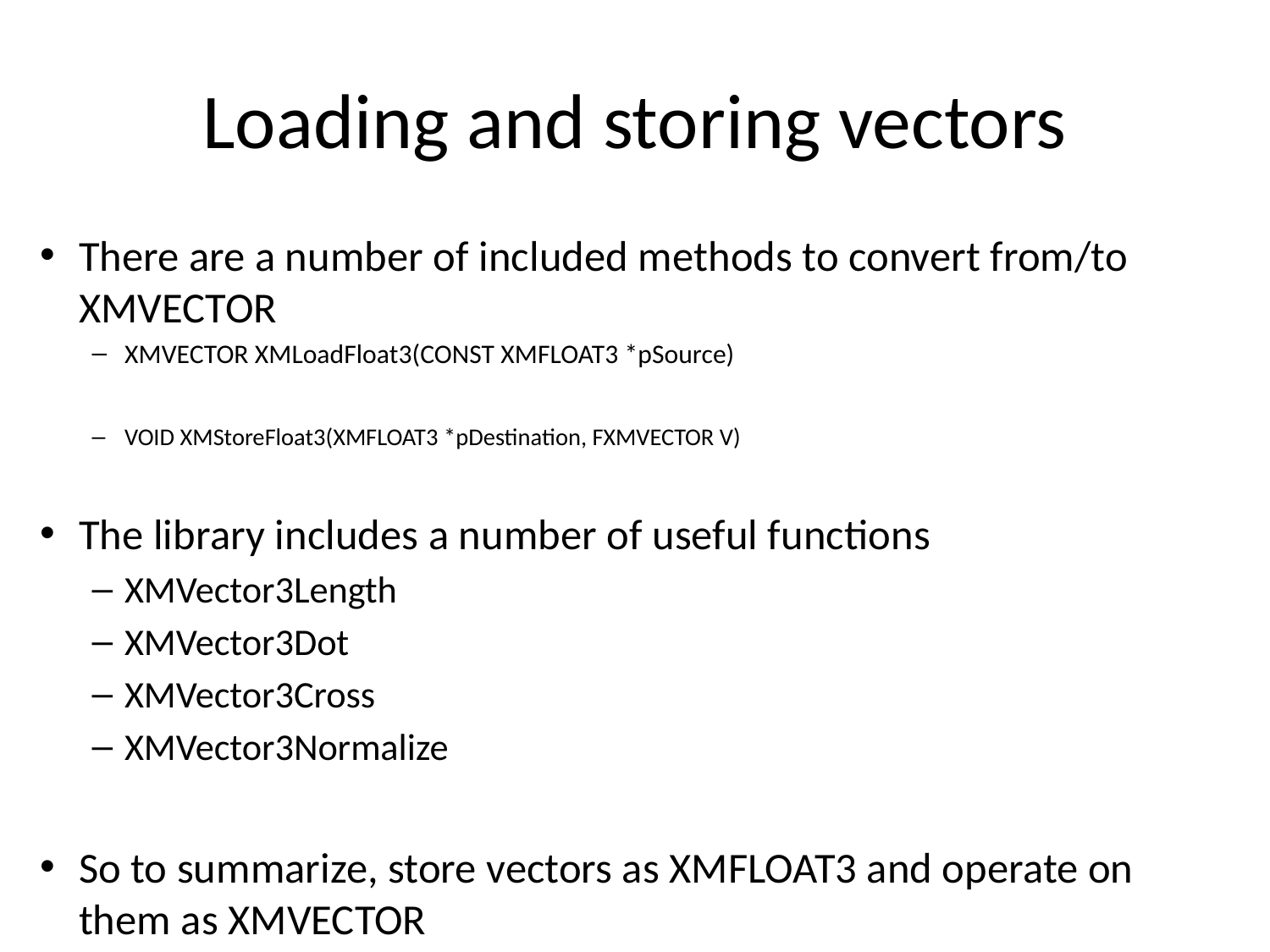

# Loading and storing vectors
There are a number of included methods to convert from/to XMVECTOR
XMVECTOR XMLoadFloat3(CONST XMFLOAT3 *pSource)

VOID XMStoreFloat3(XMFLOAT3 *pDestination, FXMVECTOR V)

The library includes a number of useful functions
XMVector3Length
XMVector3Dot
XMVector3Cross
XMVector3Normalize

So to summarize, store vectors as XMFLOAT3 and operate on them as XMVECTOR